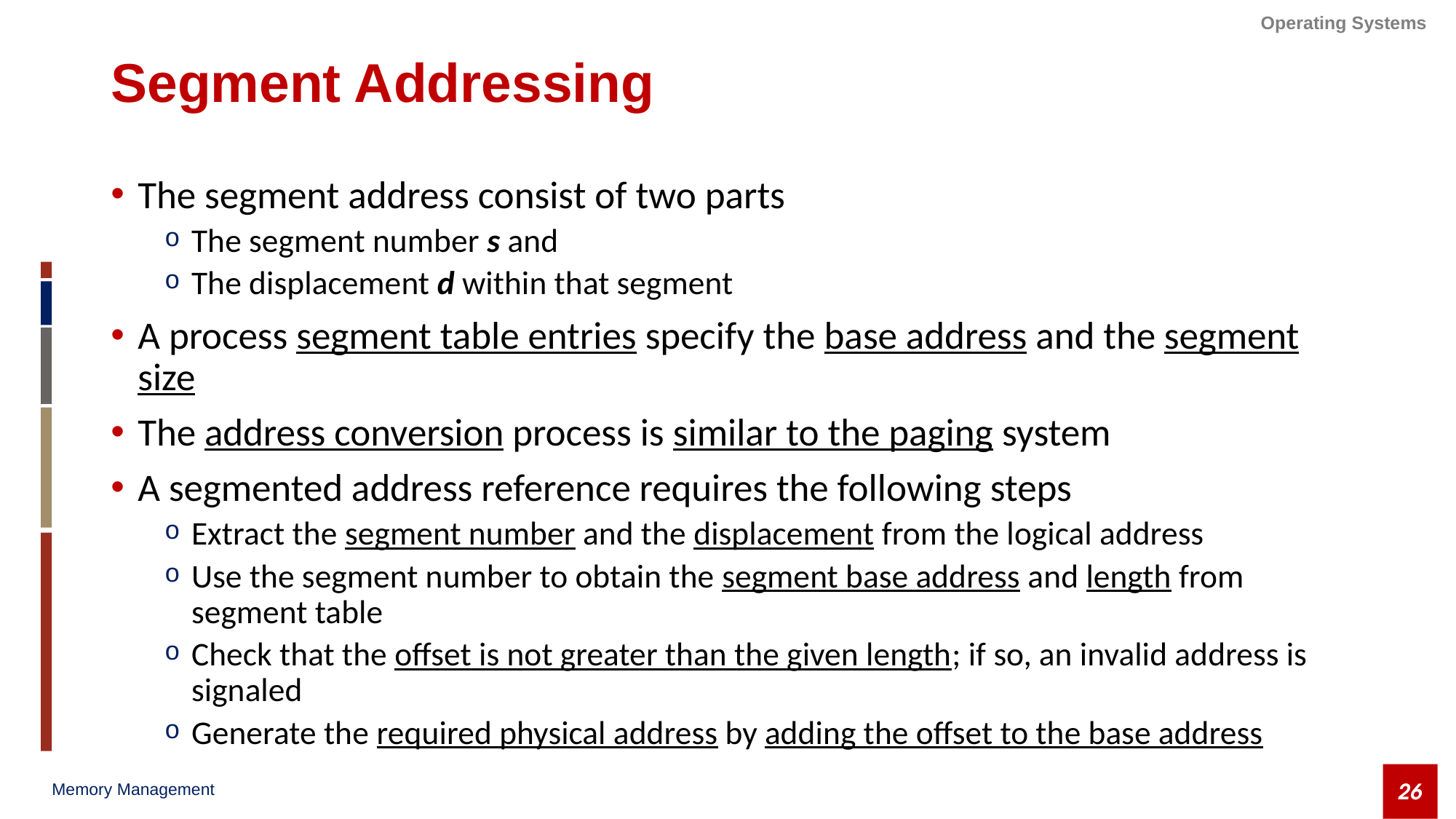

# Segment Addressing
The segment address consist of two parts
The segment number s and
The displacement d within that segment
A process segment table entries specify the base address and the segment size
The address conversion process is similar to the paging system
A segmented address reference requires the following steps
Extract the segment number and the displacement from the logical address
Use the segment number to obtain the segment base address and length from segment table
Check that the offset is not greater than the given length; if so, an invalid address is signaled
Generate the required physical address by adding the offset to the base address